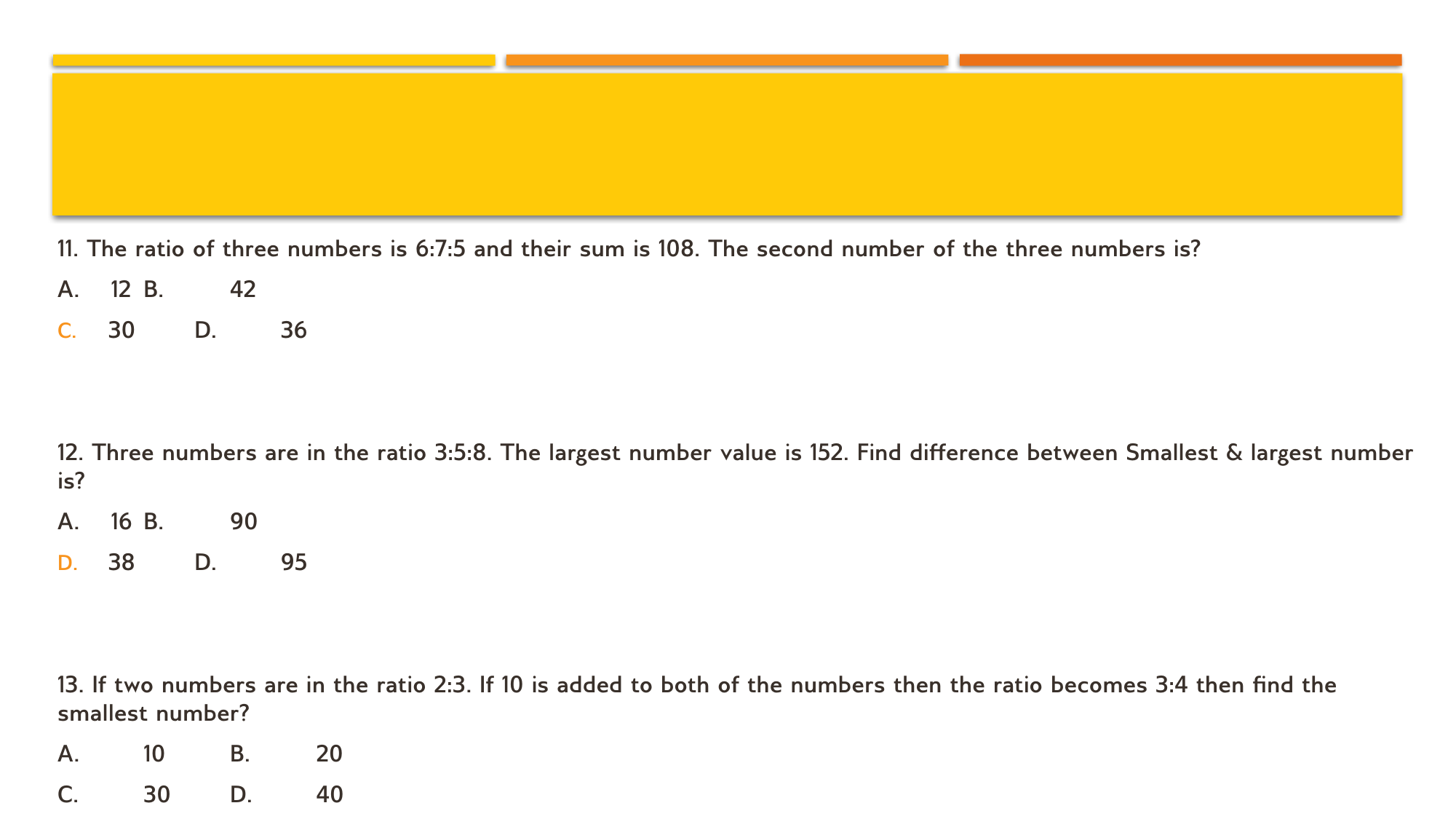

11. The ratio of three numbers is 6:7:5 and their sum is 108. The second number of the three numbers is?
A.    12		B.	42
30		D.	36

12. Three numbers are in the ratio 3:5:8. The largest number value is 152. Find difference between Smallest & largest number is?
A.    16		B.	90
38		D.	95

13. If two numbers are in the ratio 2:3. If 10 is added to both of the numbers then the ratio becomes 3:4 then find the smallest number?
A.	10		B.	20
C.	30		D.	40